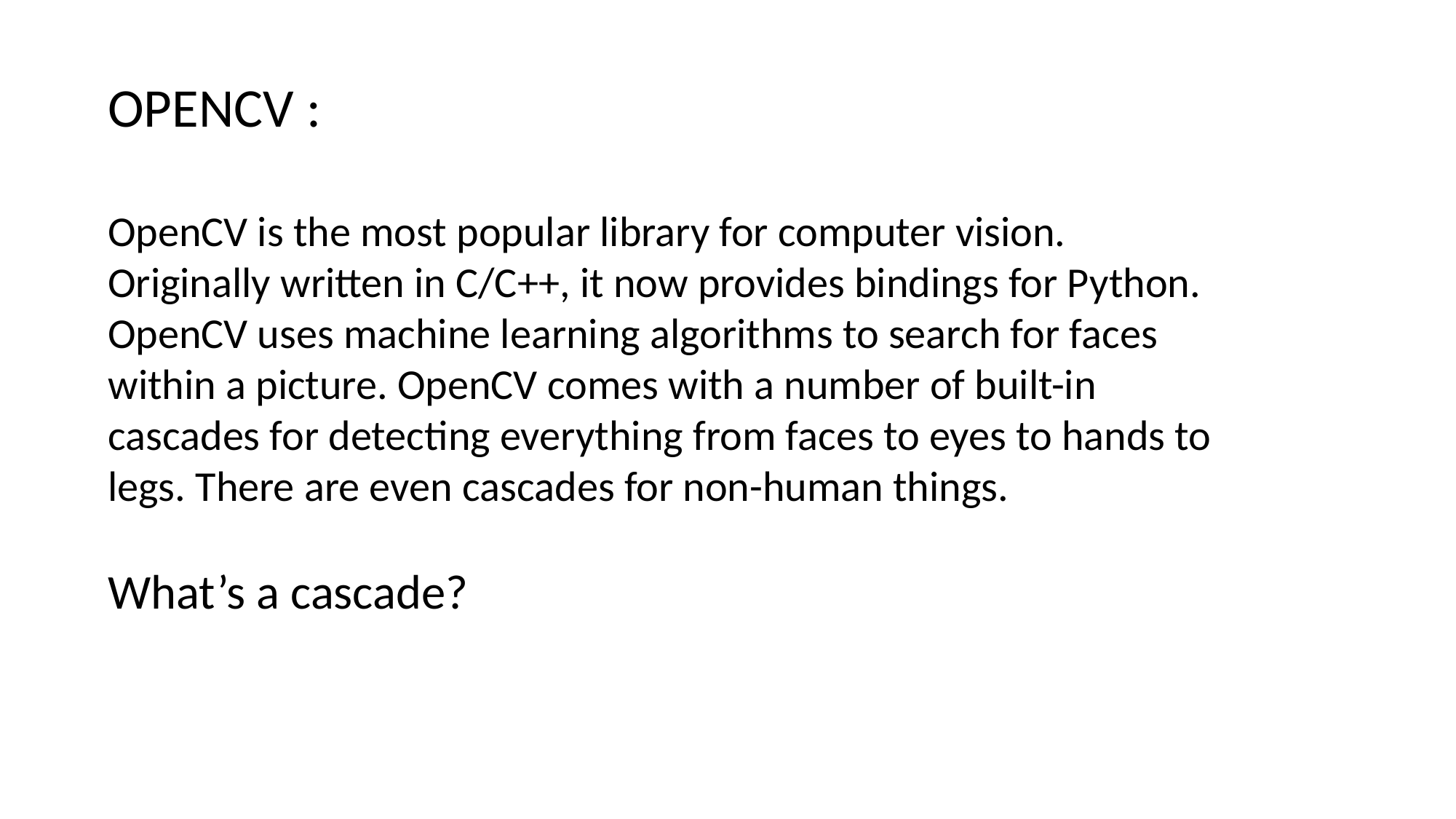

OPENCV :

OpenCV is the most popular library for computer vision. Originally written in C/C++, it now provides bindings for Python. OpenCV uses machine learning algorithms to search for faces within a picture. OpenCV comes with a number of built-in cascades for detecting everything from faces to eyes to hands to legs. There are even cascades for non-human things.

What’s a cascade?